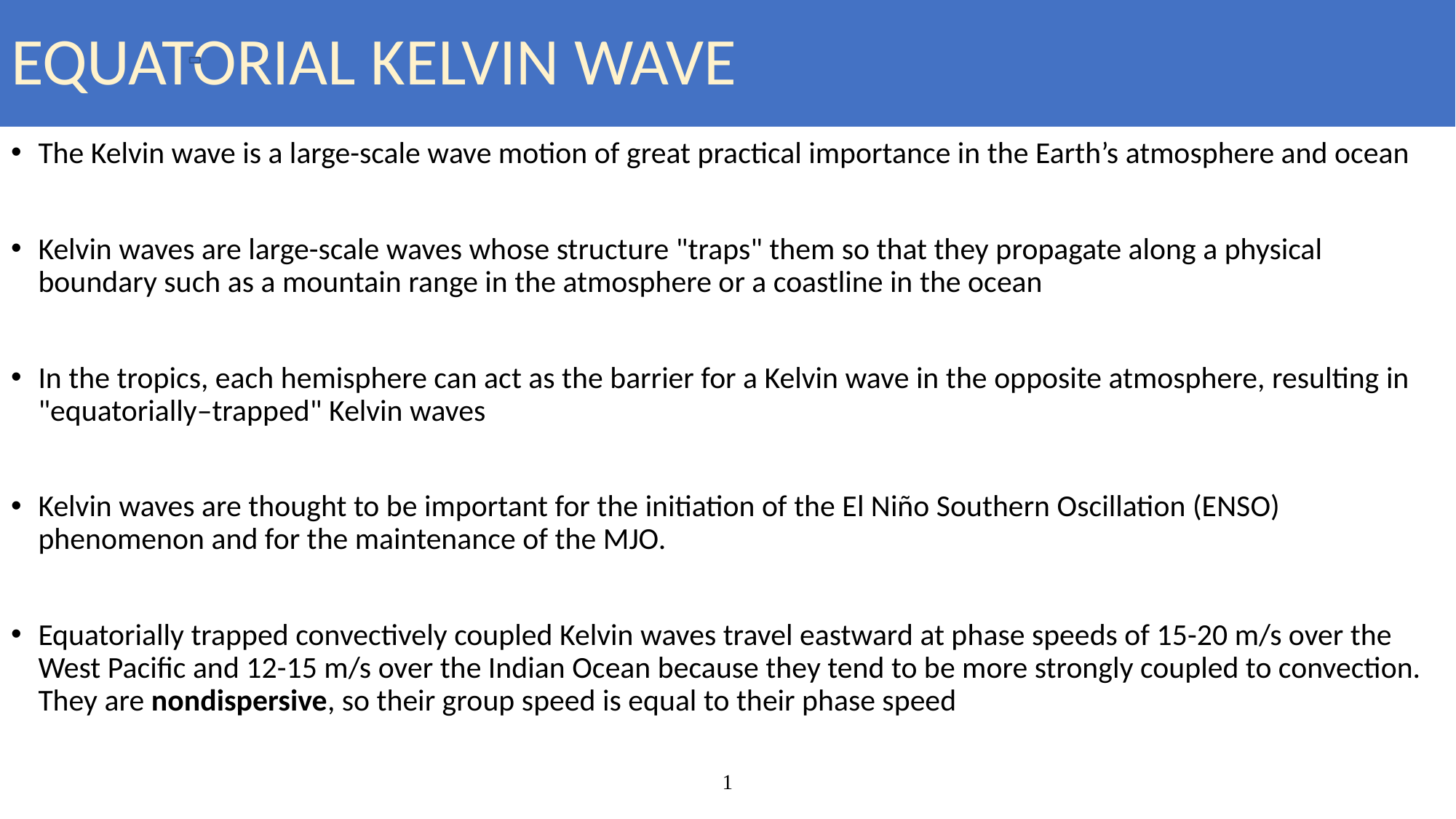

# EQUATORIAL KELVIN WAVE

The Kelvin wave is a large-scale wave motion of great practical importance in the Earth’s atmosphere and ocean

Kelvin waves are large-scale waves whose structure "traps" them so that they propagate along a physical boundary such as a mountain range in the atmosphere or a coastline in the ocean

In the tropics, each hemisphere can act as the barrier for a Kelvin wave in the opposite atmosphere, resulting in "equatorially–trapped" Kelvin waves

Kelvin waves are thought to be important for the initiation of the El Niño Southern Oscillation (ENSO) phenomenon and for the maintenance of the MJO.

Equatorially trapped convectively coupled Kelvin waves travel eastward at phase speeds of 15-20 m/s over the West Pacific and 12-15 m/s over the Indian Ocean because they tend to be more strongly coupled to convection. They are nondispersive, so their group speed is equal to their phase speed

1